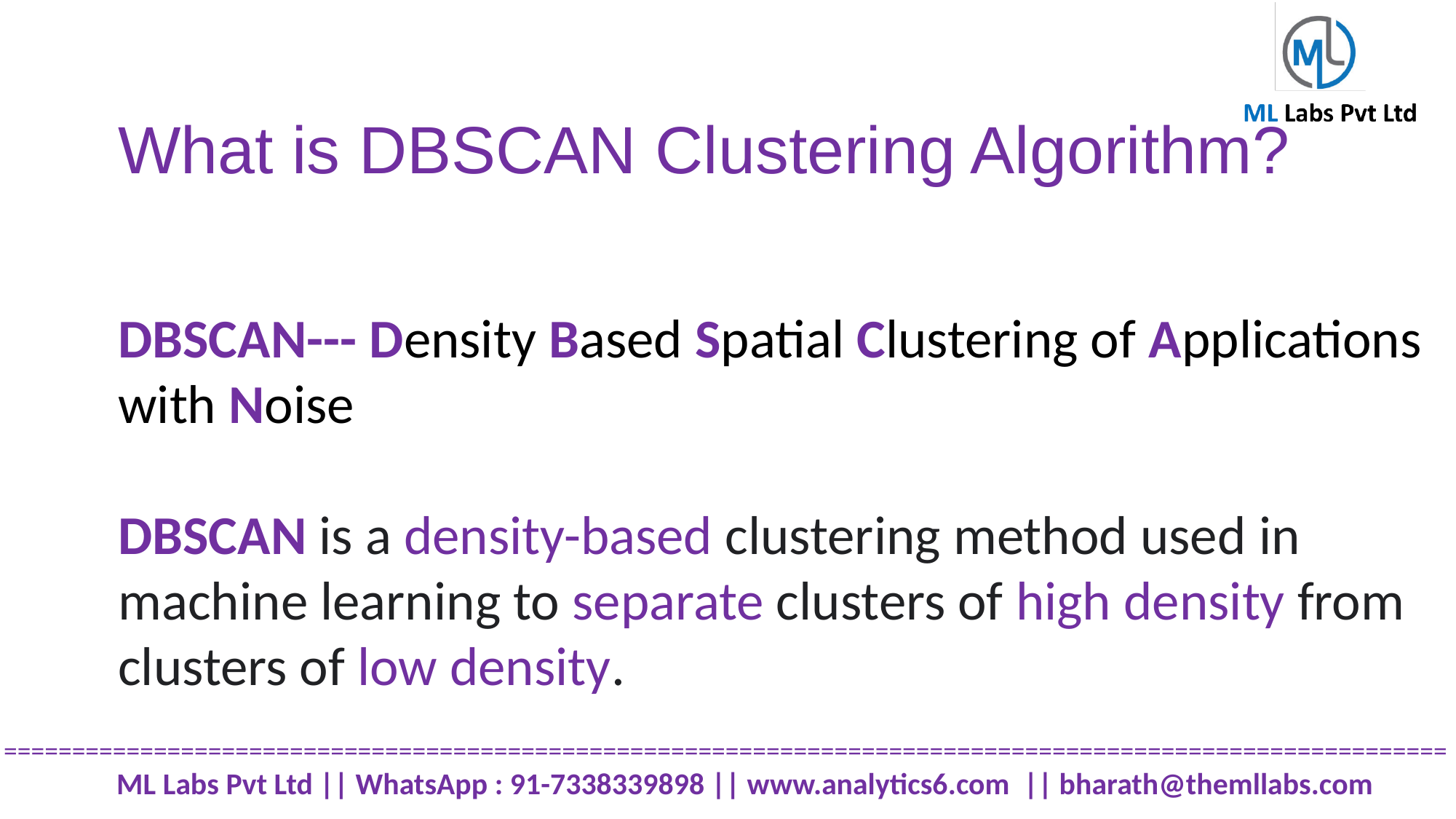

What is DBSCAN Clustering Algorithm?
DBSCAN--- Density Based Spatial Clustering of Applications with Noise

DBSCAN is a density-based clustering method used in machine learning to separate clusters of high density from clusters of low density.
==========================================================================================================